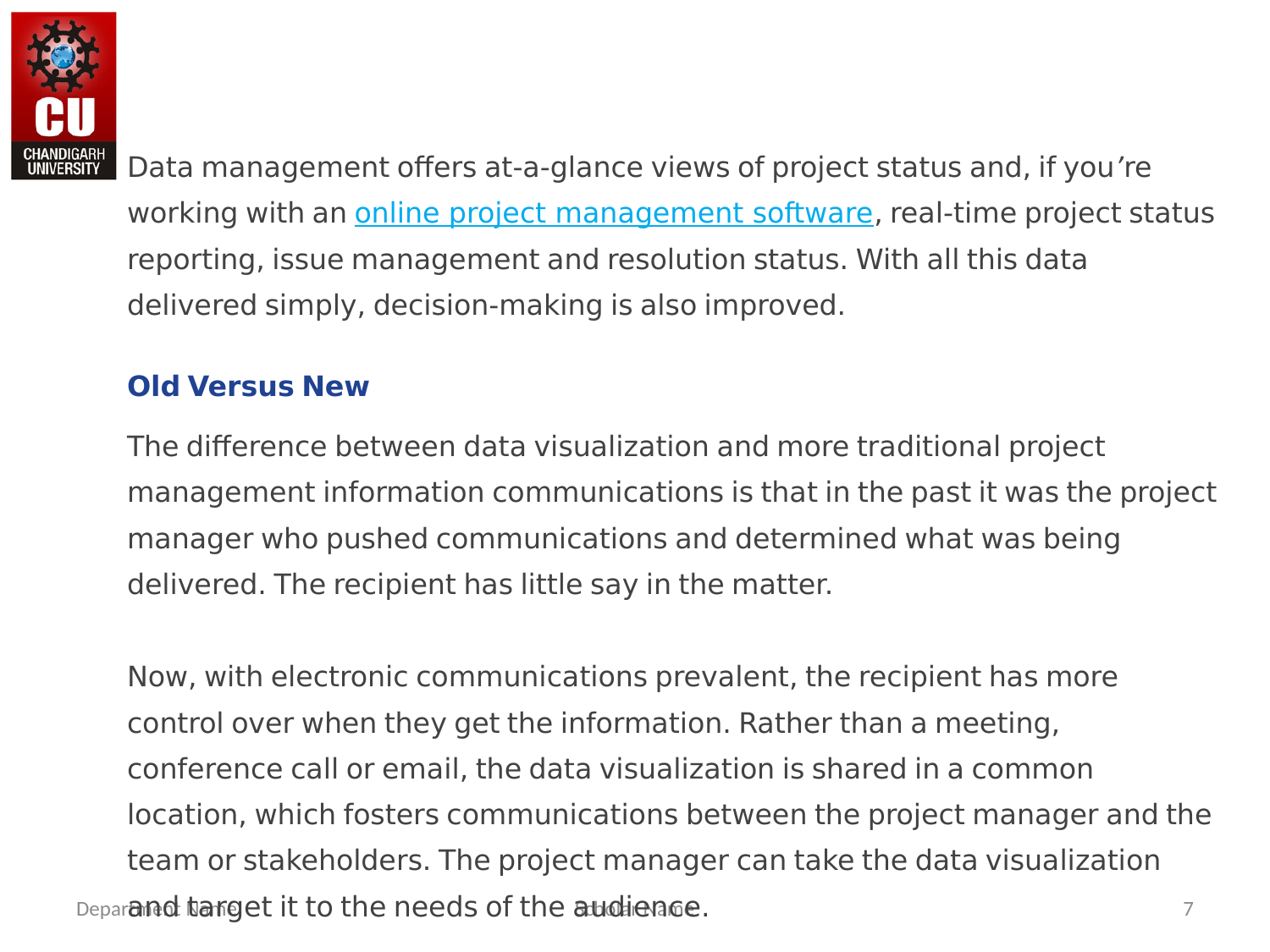

Data management offers at-a-glance views of project status and, if you’re working with an online project management software, real-time project status reporting, issue management and resolution status. With all this data delivered simply, decision-making is also improved.

Old Versus New
The difference between data visualization and more traditional project management information communications is that in the past it was the project manager who pushed communications and determined what was being delivered. The recipient has little say in the matter.

Now, with electronic communications prevalent, the recipient has more control over when they get the information. Rather than a meeting, conference call or email, the data visualization is shared in a common location, which fosters communications between the project manager and the team or stakeholders. The project manager can take the data visualization and target it to the needs of the audience.
Department Name
Scholar Name
7